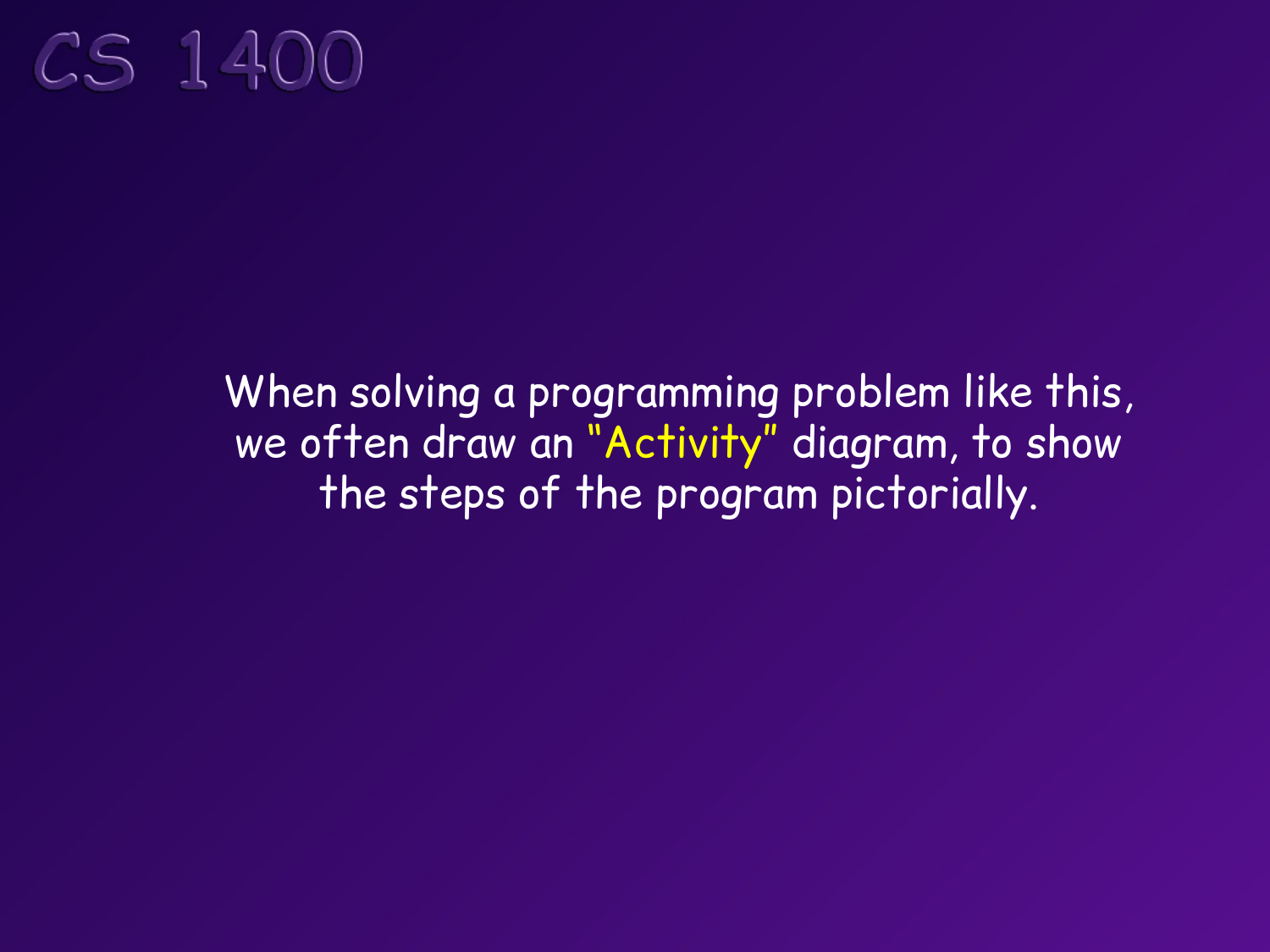

When solving a programming problem like this,
we often draw an “Activity” diagram, to show
the steps of the program pictorially.